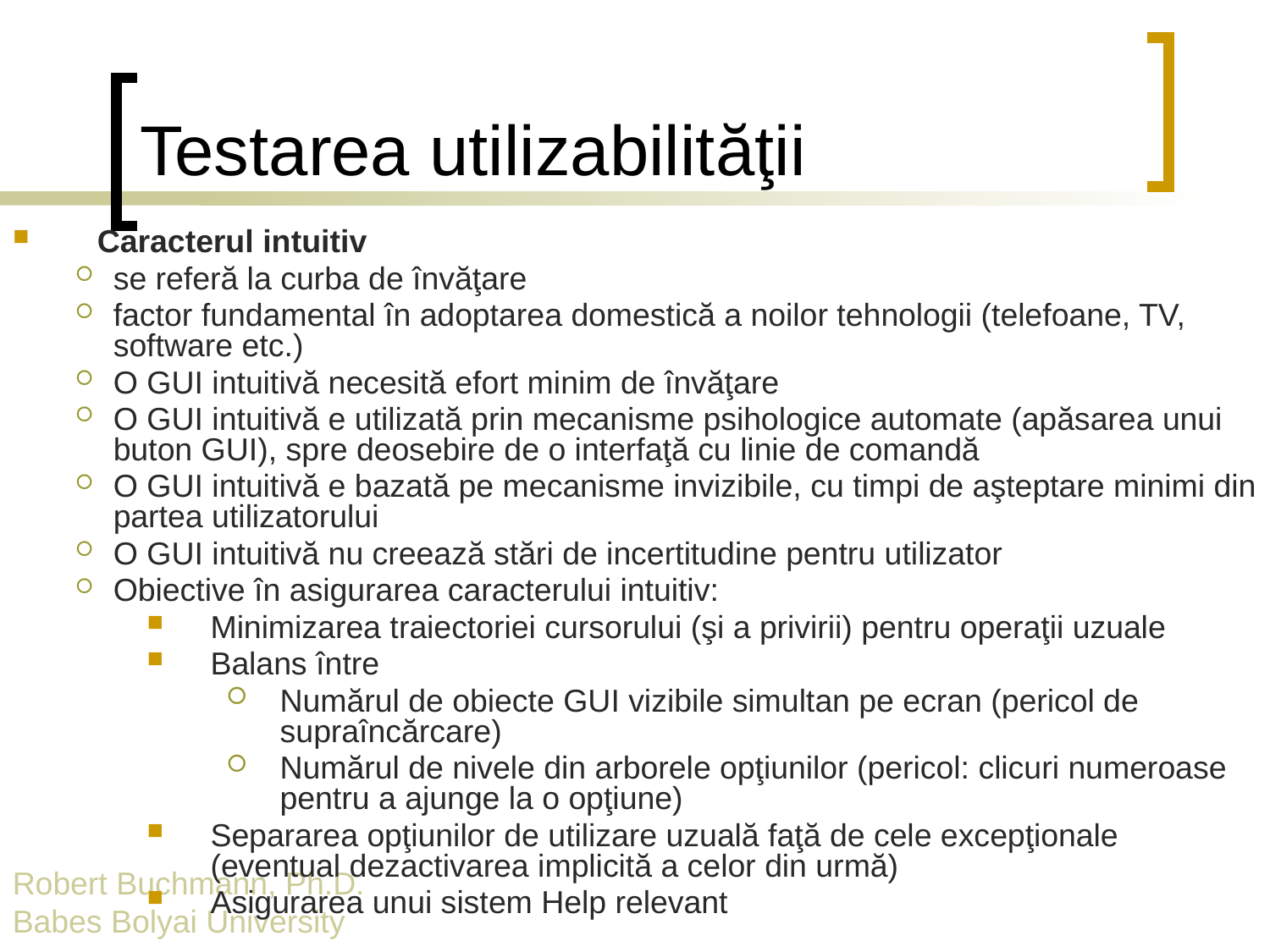

# Testarea utilizabilităţii
Caracterul intuitiv
se referă la curba de învăţare
factor fundamental în adoptarea domestică a noilor tehnologii (telefoane, TV, software etc.)
O GUI intuitivă necesită efort minim de învăţare
O GUI intuitivă e utilizată prin mecanisme psihologice automate (apăsarea unui buton GUI), spre deosebire de o interfaţă cu linie de comandă
O GUI intuitivă e bazată pe mecanisme invizibile, cu timpi de aşteptare minimi din partea utilizatorului
O GUI intuitivă nu creează stări de incertitudine pentru utilizator
Obiective în asigurarea caracterului intuitiv:
Minimizarea traiectoriei cursorului (şi a privirii) pentru operaţii uzuale
Balans între
Numărul de obiecte GUI vizibile simultan pe ecran (pericol de supraîncărcare)
Numărul de nivele din arborele opţiunilor (pericol: clicuri numeroase pentru a ajunge la o opţiune)
Separarea opţiunilor de utilizare uzuală faţă de cele excepţionale (eventual dezactivarea implicită a celor din urmă)
Asigurarea unui sistem Help relevant